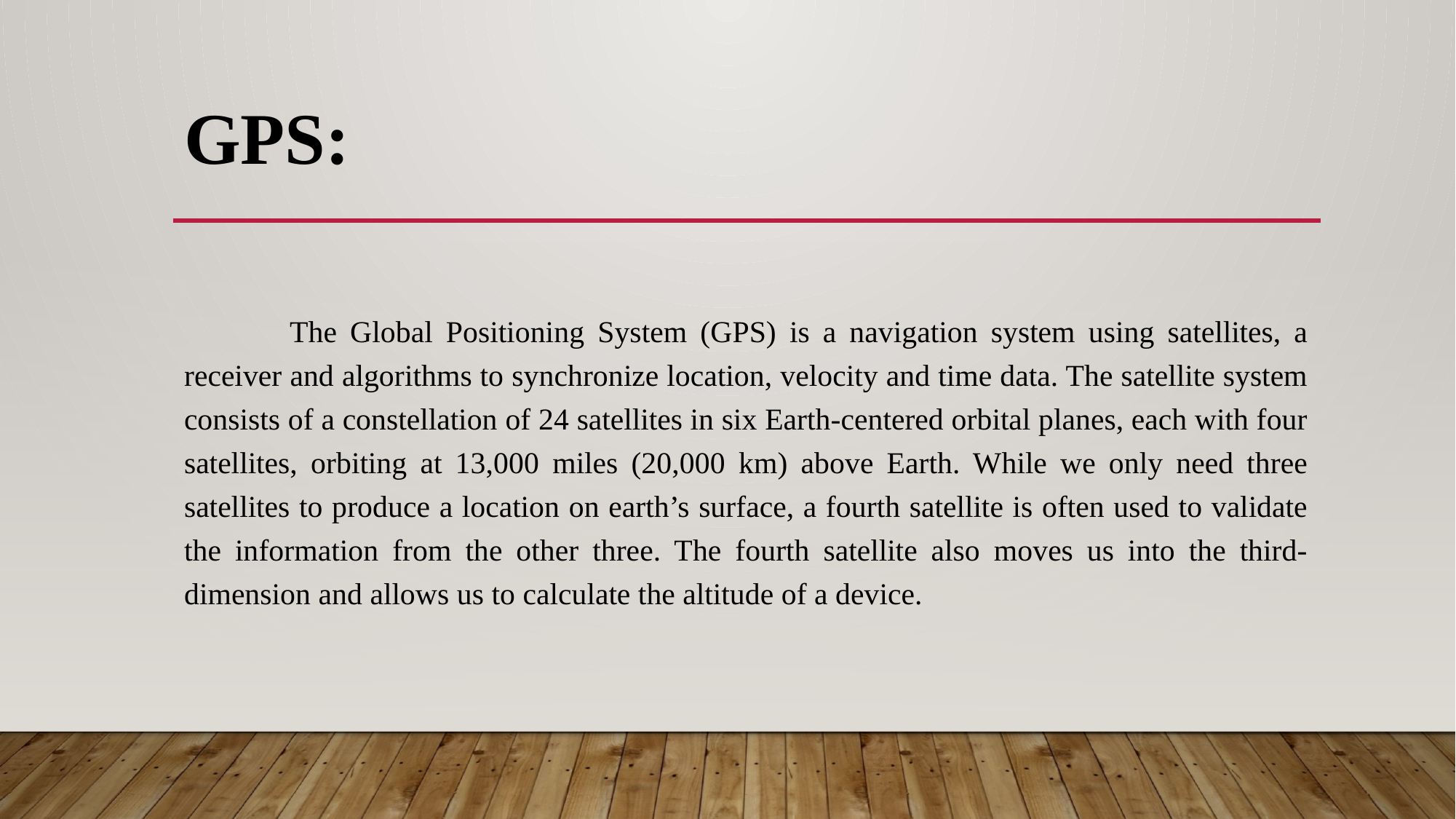

# GPS:

        The Global Positioning System (GPS) is a navigation system using satellites, a receiver and algorithms to synchronize location, velocity and time data. The satellite system consists of a constellation of 24 satellites in six Earth-centered orbital planes, each with four satellites, orbiting at 13,000 miles (20,000 km) above Earth. While we only need three satellites to produce a location on earth’s surface, a fourth satellite is often used to validate the information from the other three. The fourth satellite also moves us into the third-dimension and allows us to calculate the altitude of a device.